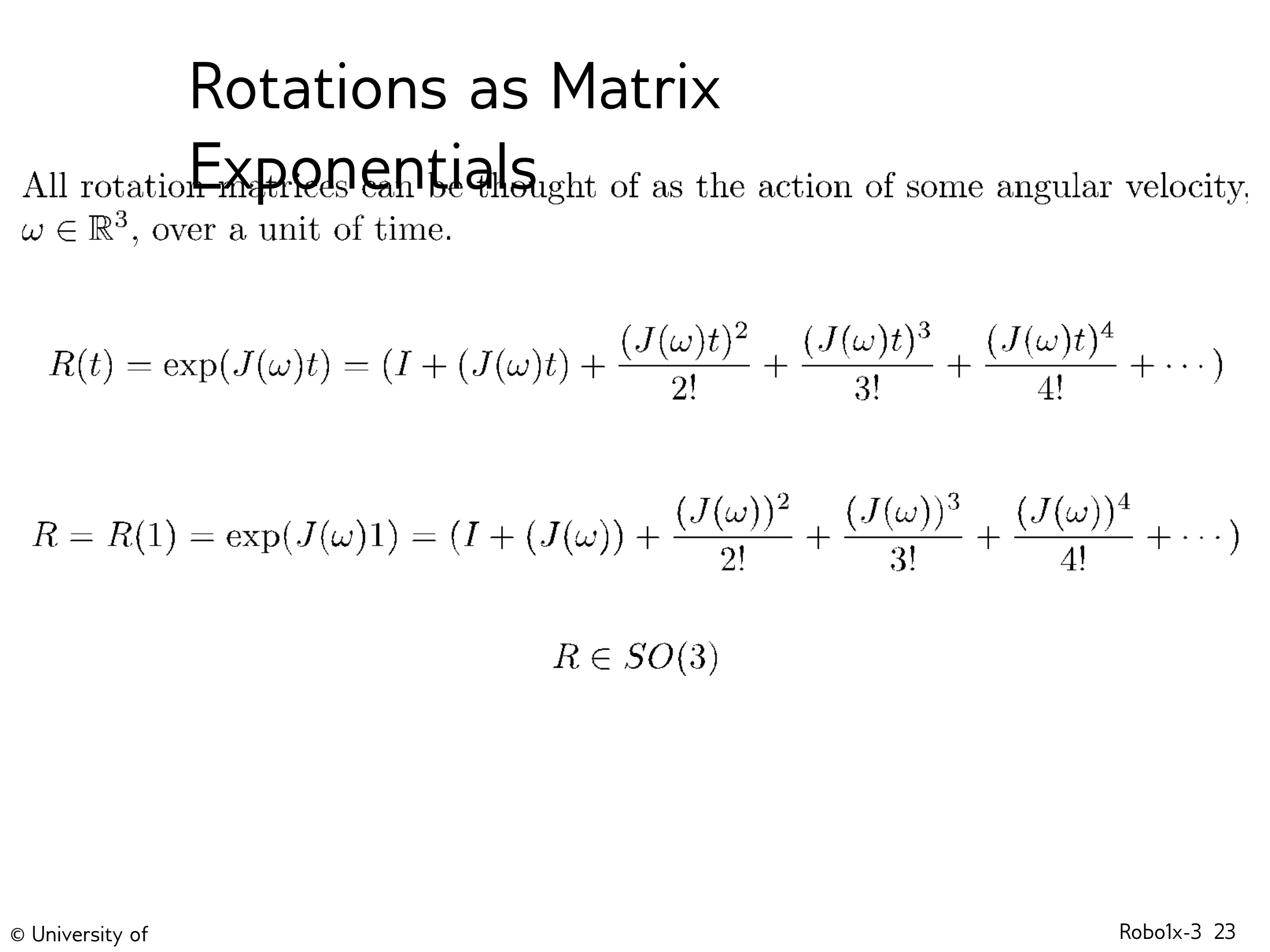

# Rotations as Matrix Exponentials

Robo1x-3 23
© University of Pennsylvania